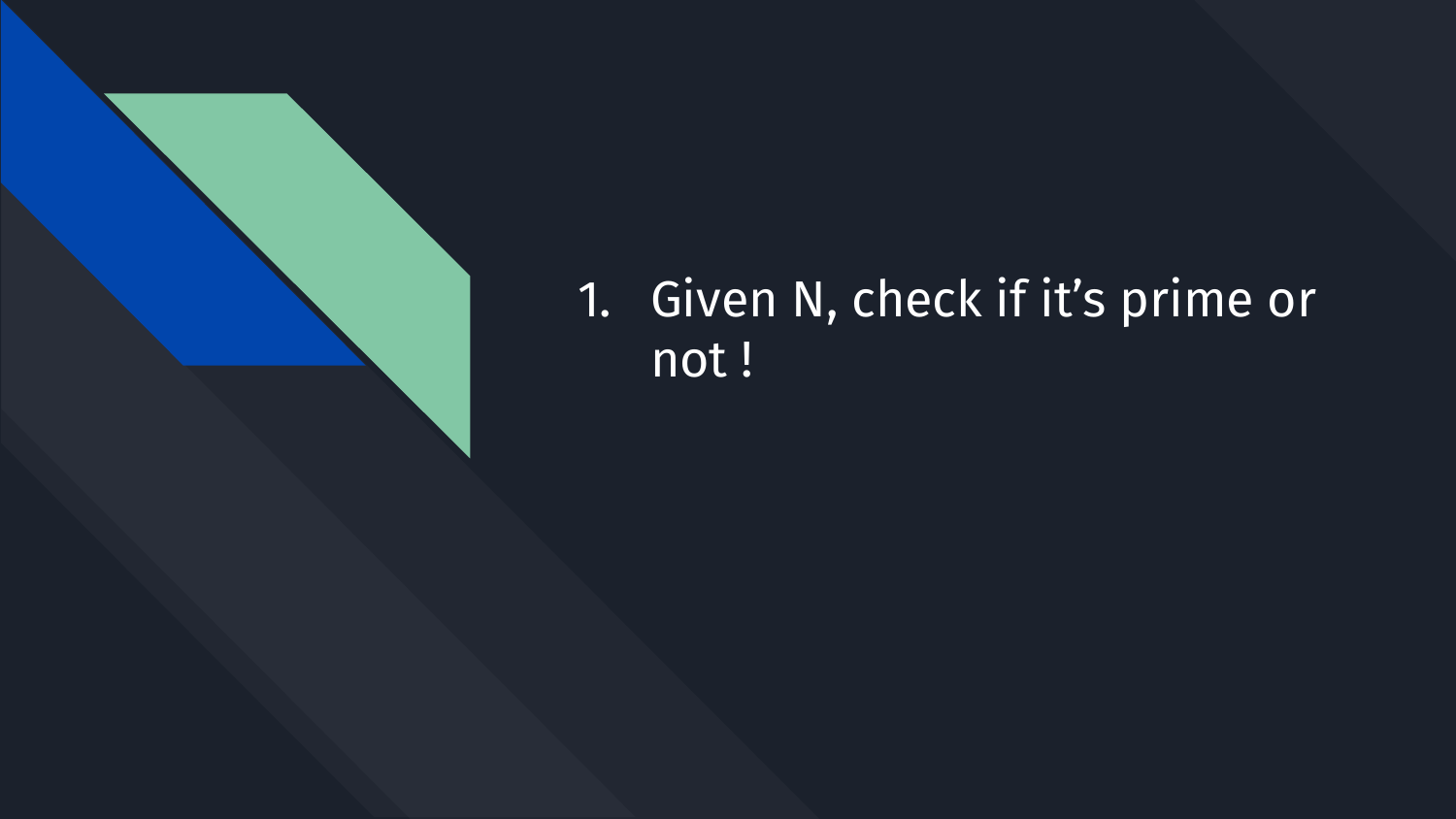

# Given N, check if it’s prime or not !